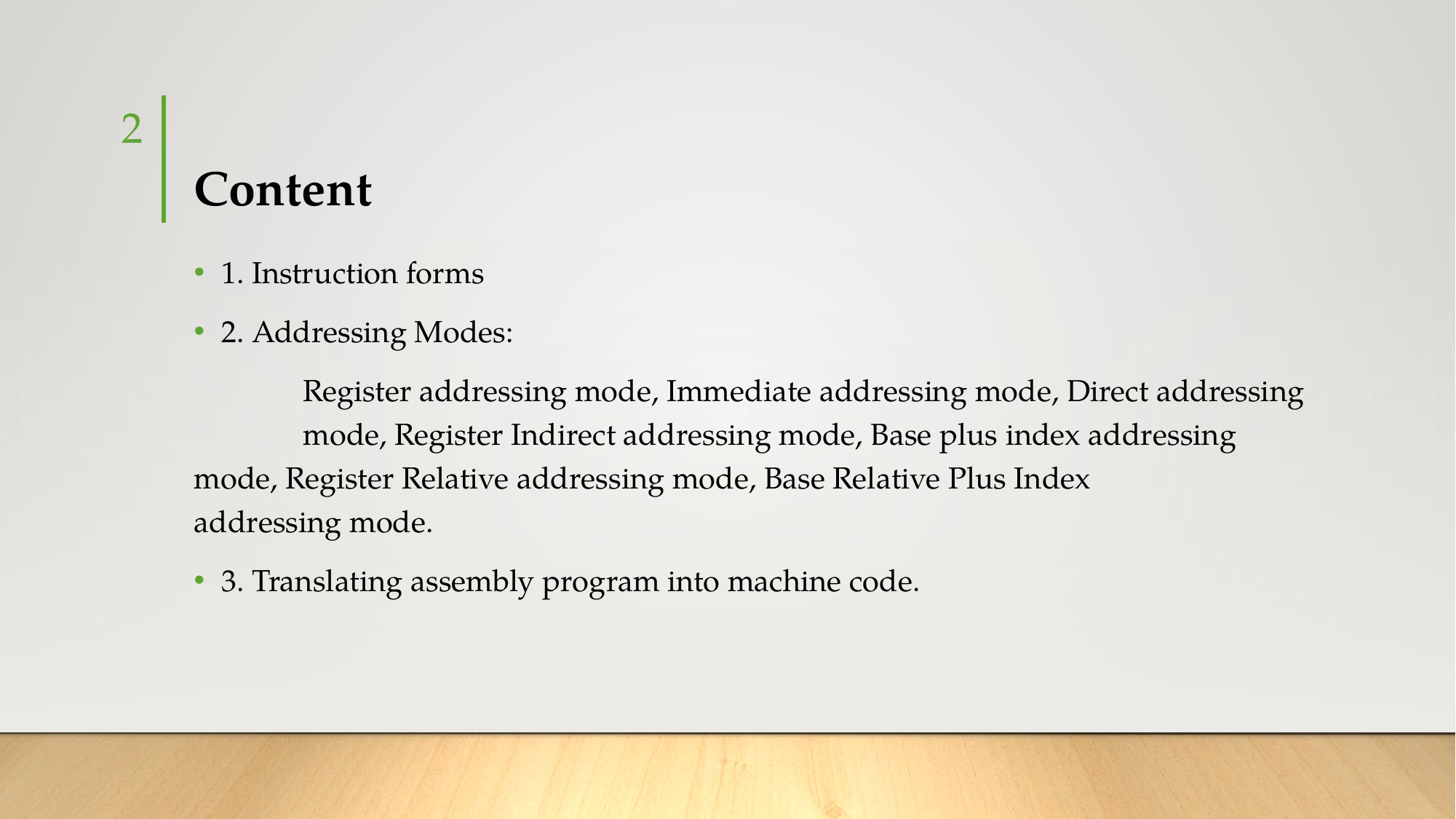

2
# Content
1. Instruction forms
2. Addressing Modes:
	Register addressing mode, Immediate addressing mode, Direct addressing 	mode, Register Indirect addressing mode, Base plus index addressing 	mode, Register Relative addressing mode, Base Relative Plus Index 	addressing mode.
3. Translating assembly program into machine code.